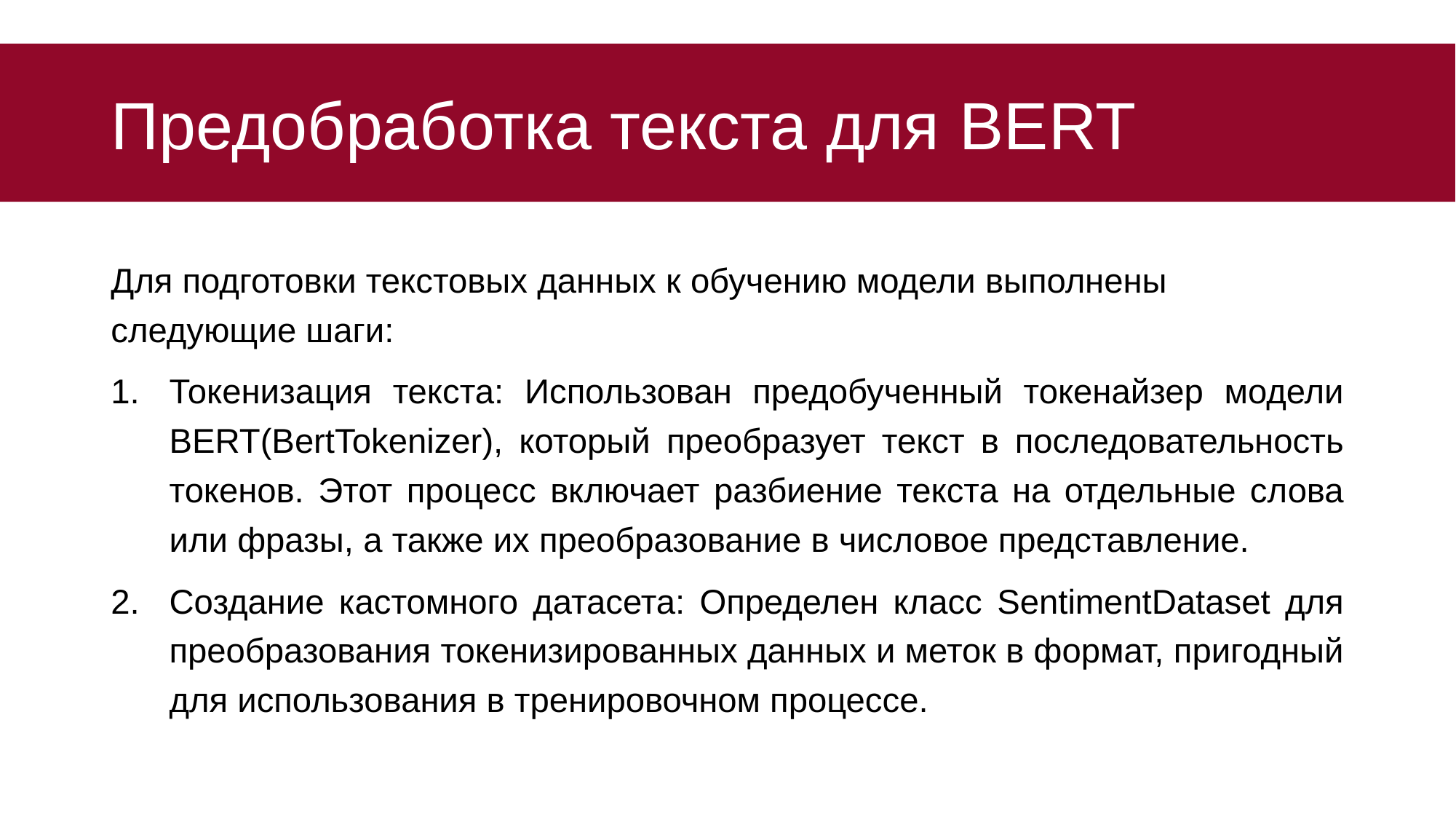

# Предобработка текста для BERT
Для подготовки текстовых данных к обучению модели выполнены следующие шаги:
Токенизация текста: Использован предобученный токенайзер модели BERT(BertTokenizer), который преобразует текст в последовательность токенов. Этот процесс включает разбиение текста на отдельные слова или фразы, а также их преобразование в числовое представление.
Создание кастомного датасета: Определен класс SentimentDataset для преобразования токенизированных данных и меток в формат, пригодный для использования в тренировочном процессе.